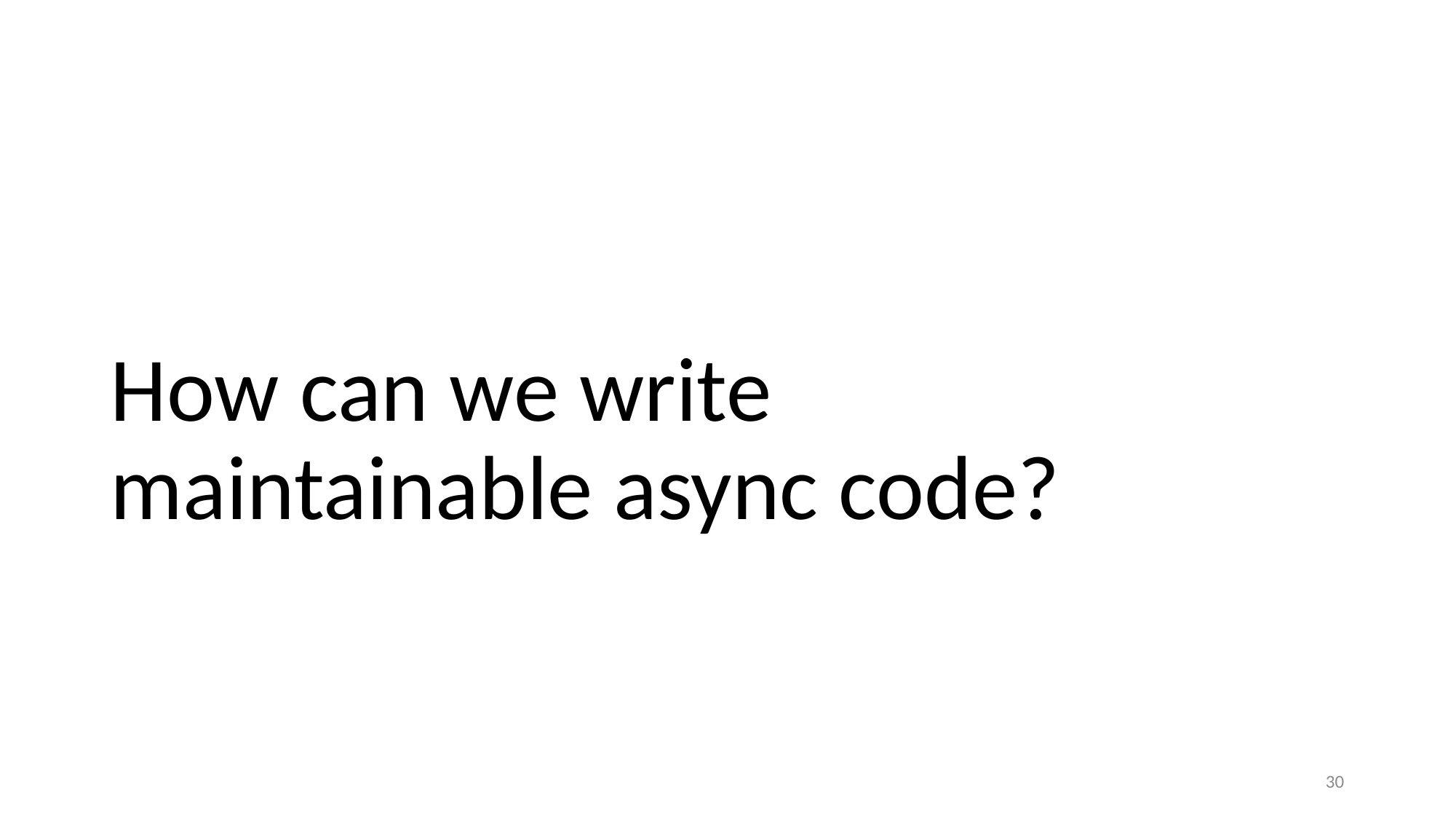

# How can we write maintainable async code?
30